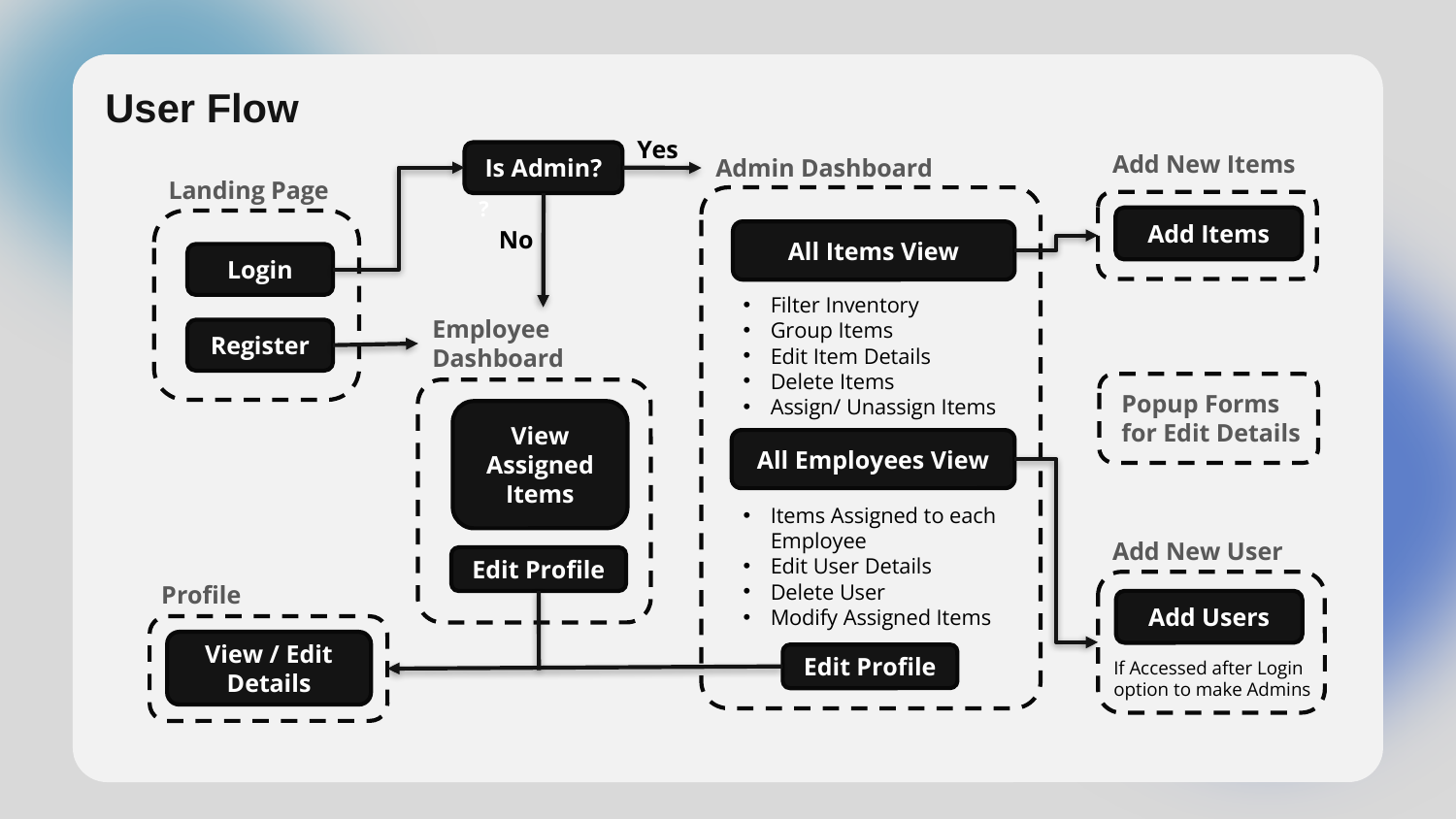

User Flow
Database Schema

Yes
Is Admin?
Add New Items
Admin Dashboard
Landing Page

?

Add Items

No
All Items View
Login

Filter Inventory
Group Items
Edit Item Details
Delete Items
Assign/ Unassign Items
Employee Dashboard
Register

Popup Forms for Edit Details
View Assigned Items
All Employees View

Items Assigned to each Employee
Edit User Details
Delete User
Modify Assigned Items
Add New User
Edit Profile

Profile
Add Users

View / Edit Details
Edit Profile
If Accessed after Login option to make Admins